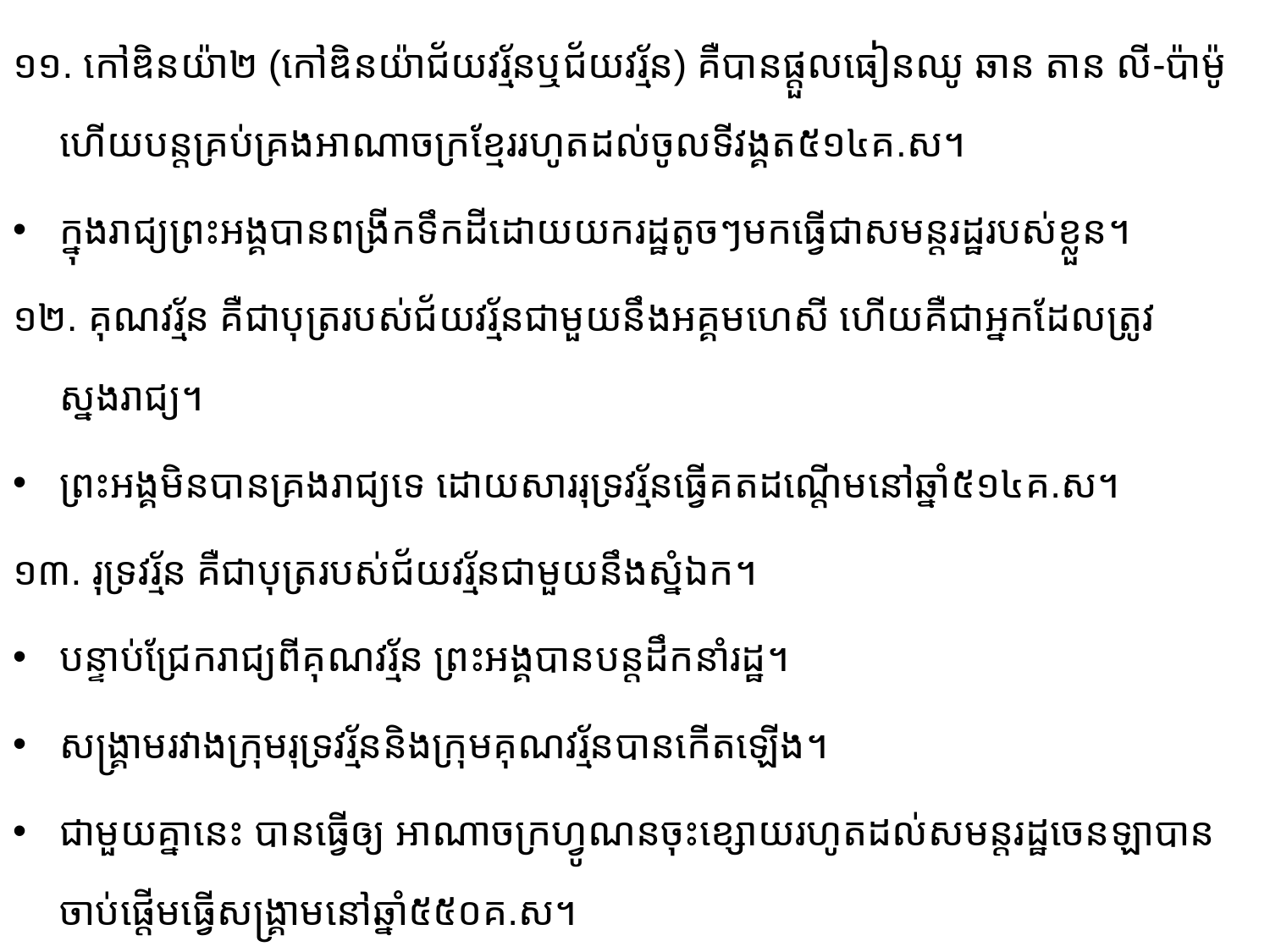

១១. កៅឌិនយ៉ា២ (កៅឌិនយ៉ាជ័យវរ្ម័នឬជ័យវរ្ម័ន) គឺបានផ្តួលធៀនឈូ ឆាន តាន លី-ប៉ាម៉ូ ហើយបន្ត​គ្រប់គ្រងអាណាចក្រខ្មែររហូតដល់ចូលទីវង្គត៥១៤គ.ស។
ក្នុងរាជ្យព្រះអង្គបានពង្រីកទឹកដីដោយយក​រដ្ឋតូចៗមក​ធ្វើជាសមន្តរដ្ឋរបស់ខ្លួន។
១២. គុណវរ្ម័ន គឺជាបុត្ររបស់ជ័យវរ័្មនជាមួយនឹងអគ្គមហេសី ហើយគឺជាអ្នកដែលត្រូវស្នងរាជ្យ។
ព្រះ​អង្គ​មិនបានគ្រងរាជ្យទេ ដោយសាររុទ្រវរ័្មនធ្វើគតដណ្តើមនៅឆ្នាំ៥១៤គ.ស។
១៣. រុទ្រវរ្ម័ន គឺជាបុត្ររបស់ជ័យវរ័្មនជាមួយនឹងស្នំឯក។
បន្ទាប់ជ្រែករាជ្យពីគុណវរ្ម័ន ព្រះអង្គបានបន្តដឹក​នាំរដ្ឋ។
សង្រ្គាមរវាងក្រុមរុទ្រវរ័្មននិងក្រុមគុណវរ័្មនបានកើតឡើង។
ជាមួយគ្នានេះ បានធ្វើឲ្យ អាណាចក្រហ្វូណនចុះខ្សោយរហូតដល់សមន្តរដ្ឋចេនឡាបានចាប់ផ្តើមធ្វើសង្រ្គាមនៅឆ្នាំ៥៥០គ.ស។